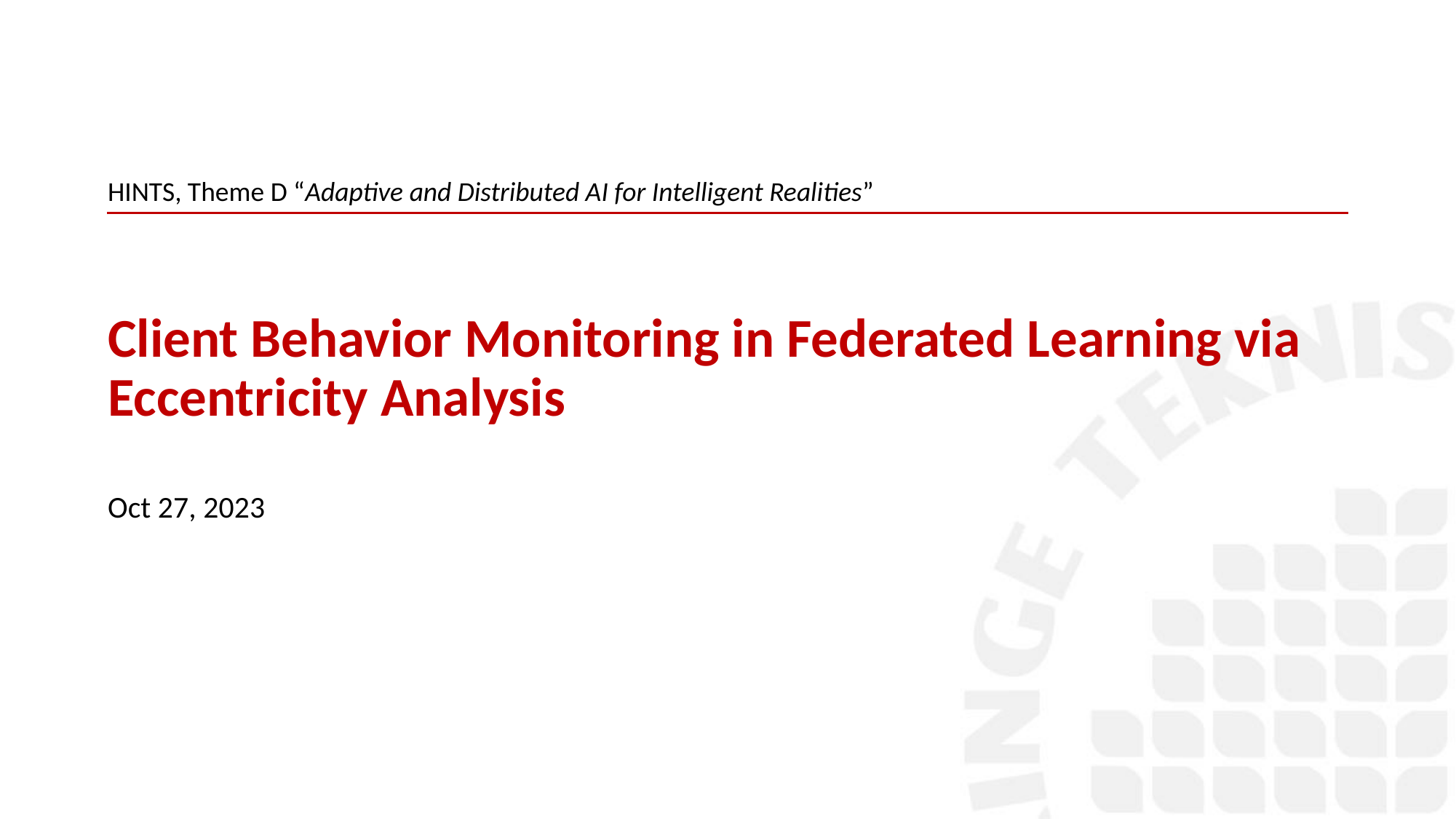

HINTS, Theme D “Adaptive and Distributed AI for Intelligent Realities”

Client Behavior Monitoring in Federated Learning via Eccentricity Analysis

Oct 27, 2023